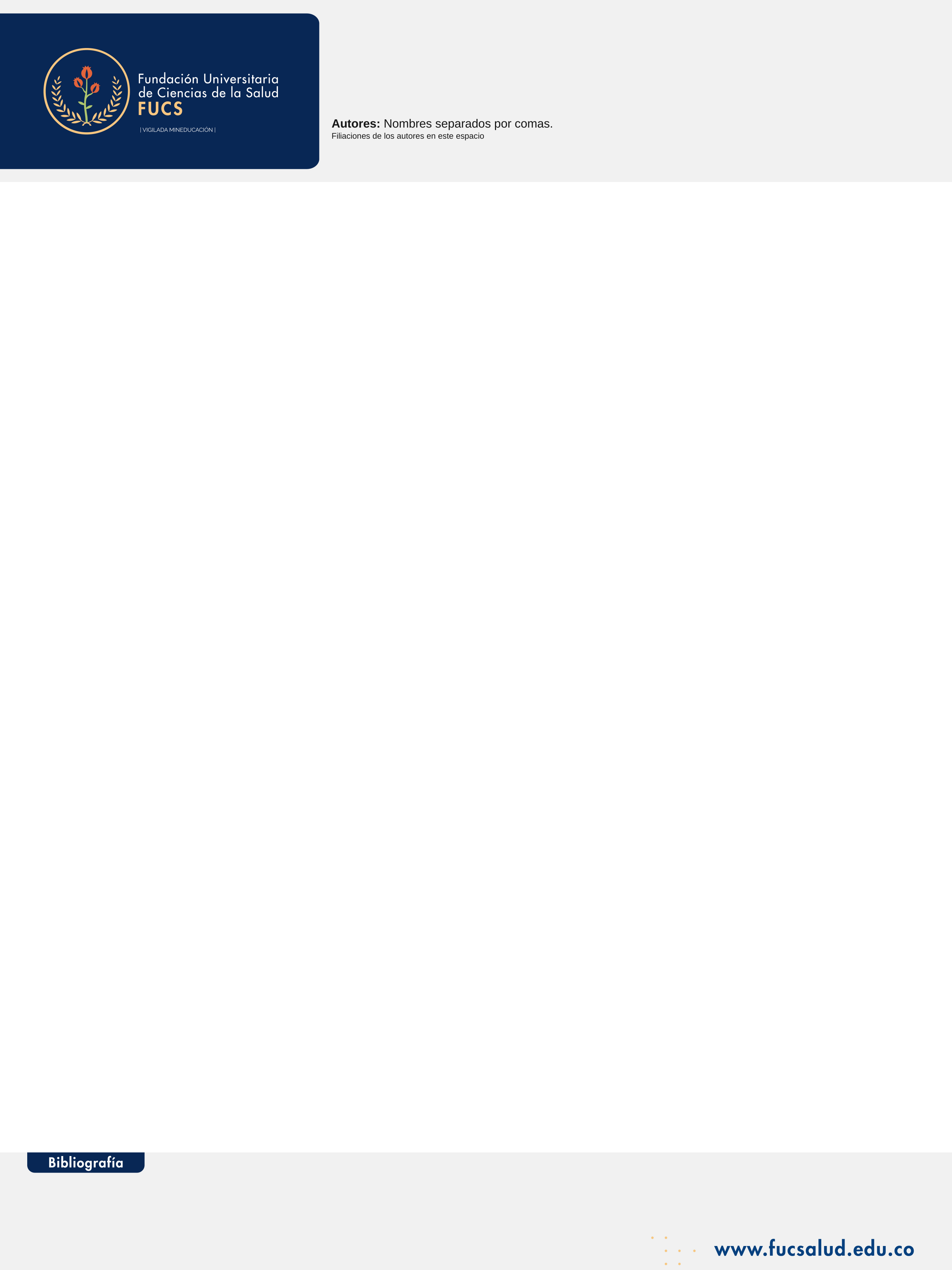

#
Autores: Nombres separados por comas.
Filiaciones de los autores en este espacio